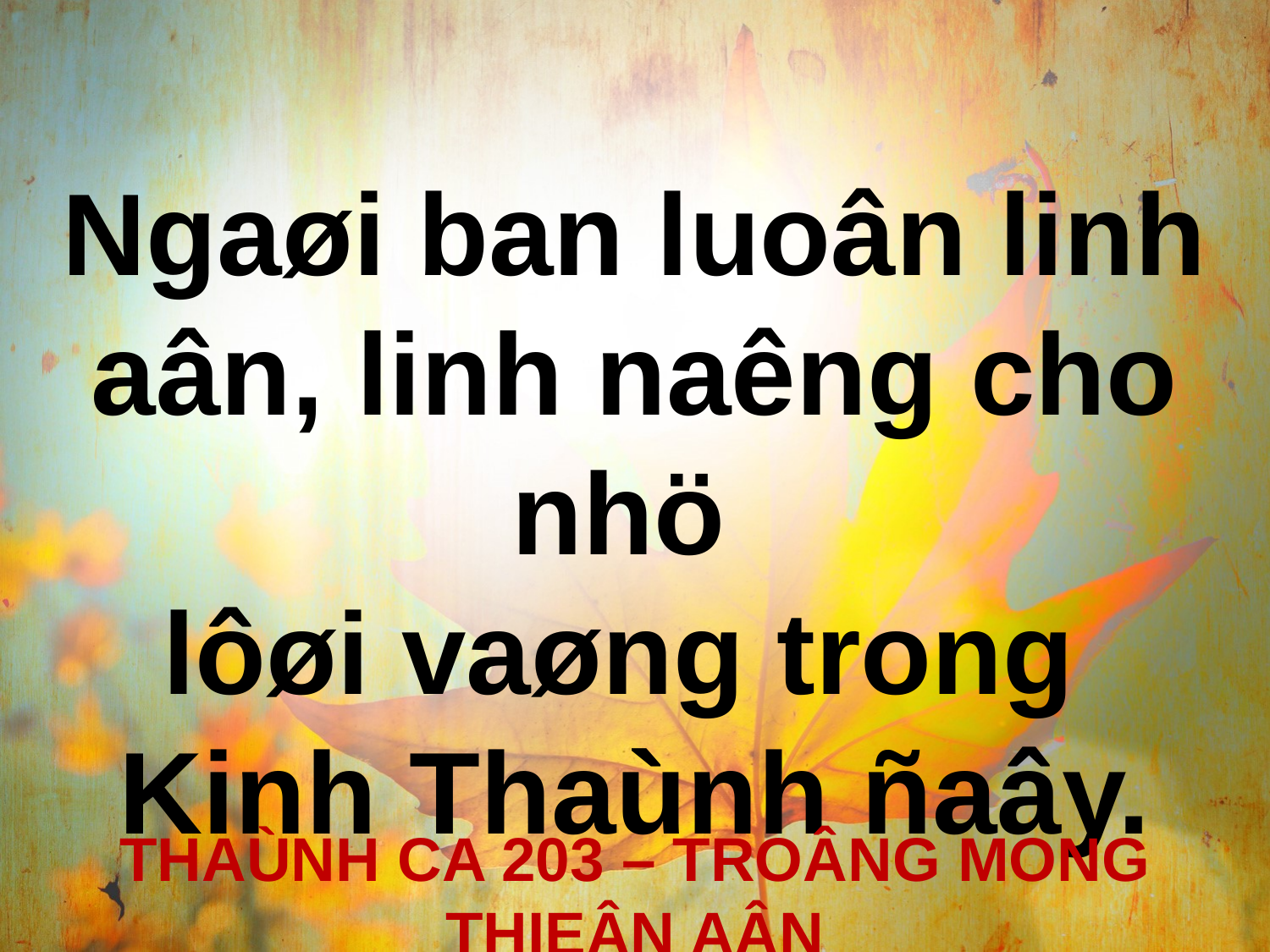

Ngaøi ban luoân linh aân, linh naêng cho nhö
lôøi vaøng trong
Kinh Thaùnh ñaây.
THAÙNH CA 203 – TROÂNG MONG THIEÂN AÂN